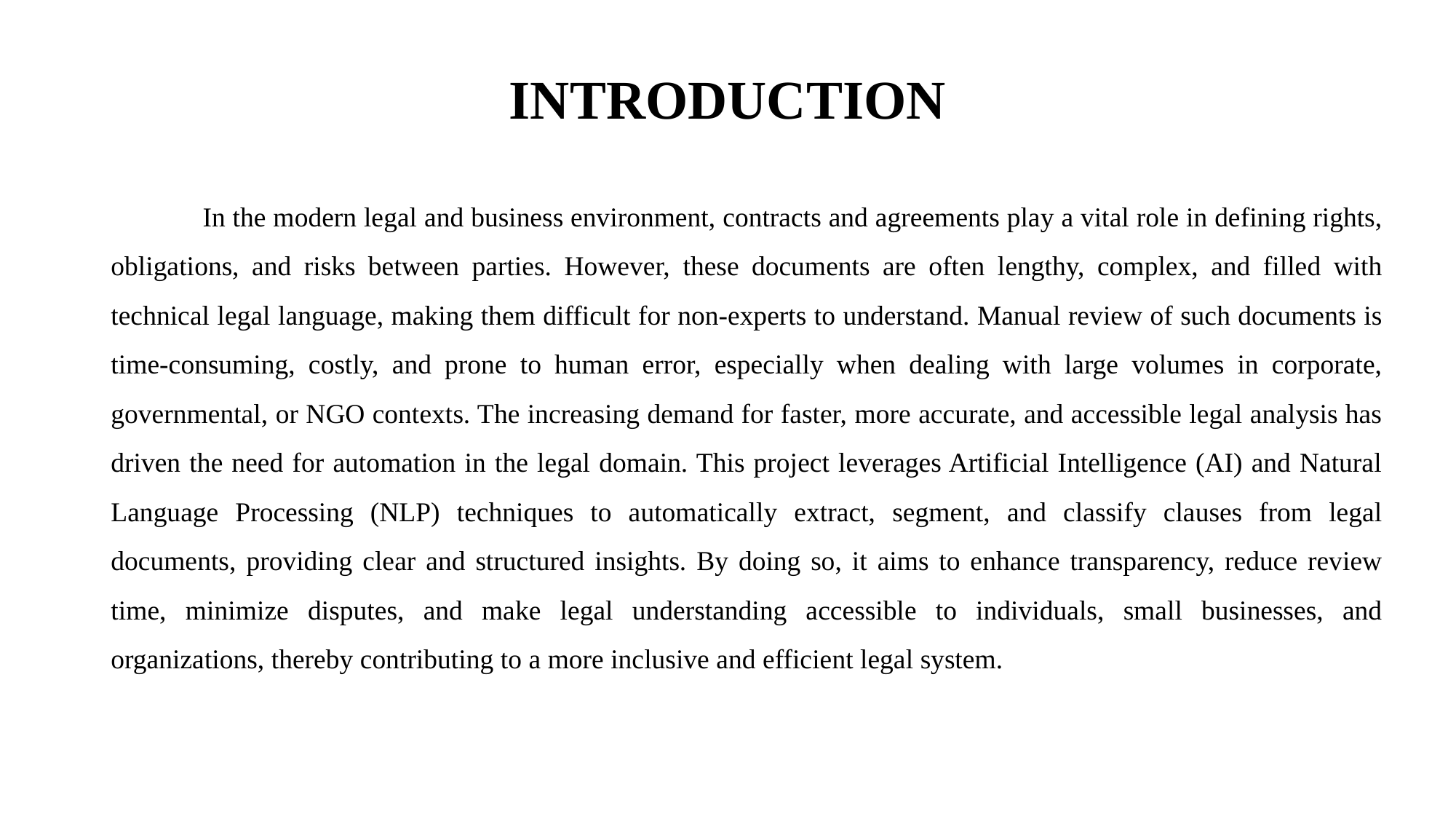

# INTRODUCTION
              In the modern legal and business environment, contracts and agreements play a vital role in defining rights, obligations, and risks between parties. However, these documents are often lengthy, complex, and filled with technical legal language, making them difficult for non-experts to understand. Manual review of such documents is time-consuming, costly, and prone to human error, especially when dealing with large volumes in corporate, governmental, or NGO contexts. The increasing demand for faster, more accurate, and accessible legal analysis has driven the need for automation in the legal domain. This project leverages Artificial Intelligence (AI) and Natural Language Processing (NLP) techniques to automatically extract, segment, and classify clauses from legal documents, providing clear and structured insights. By doing so, it aims to enhance transparency, reduce review time, minimize disputes, and make legal understanding accessible to individuals, small businesses, and organizations, thereby contributing to a more inclusive and efficient legal system.